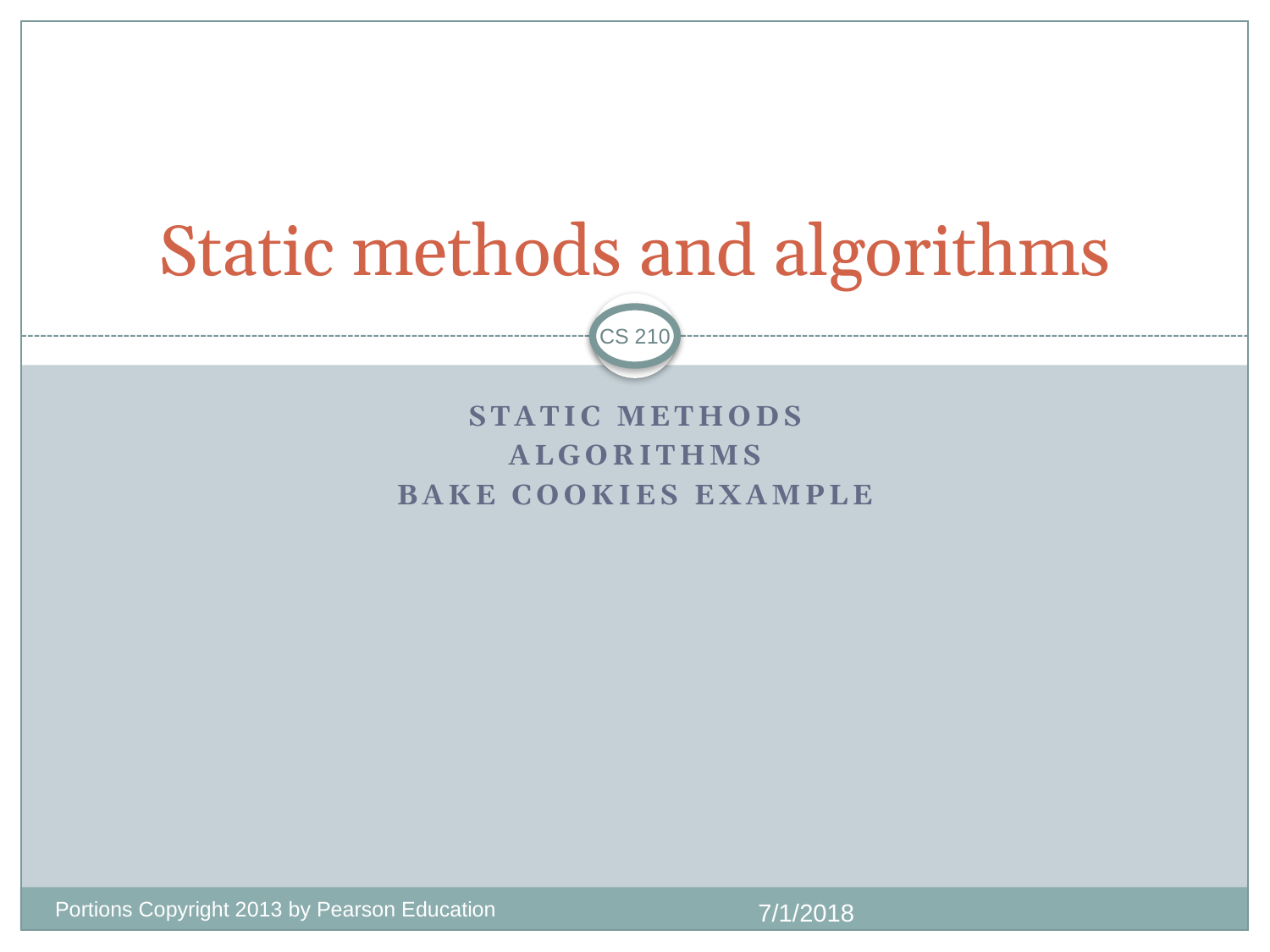

# Static methods and algorithms
CS 210
STATIC METHODS
ALGORITHMS
BAKE COOKIES EXAMPLE

Portions Copyright 2013 by Pearson Education
7/1/2018